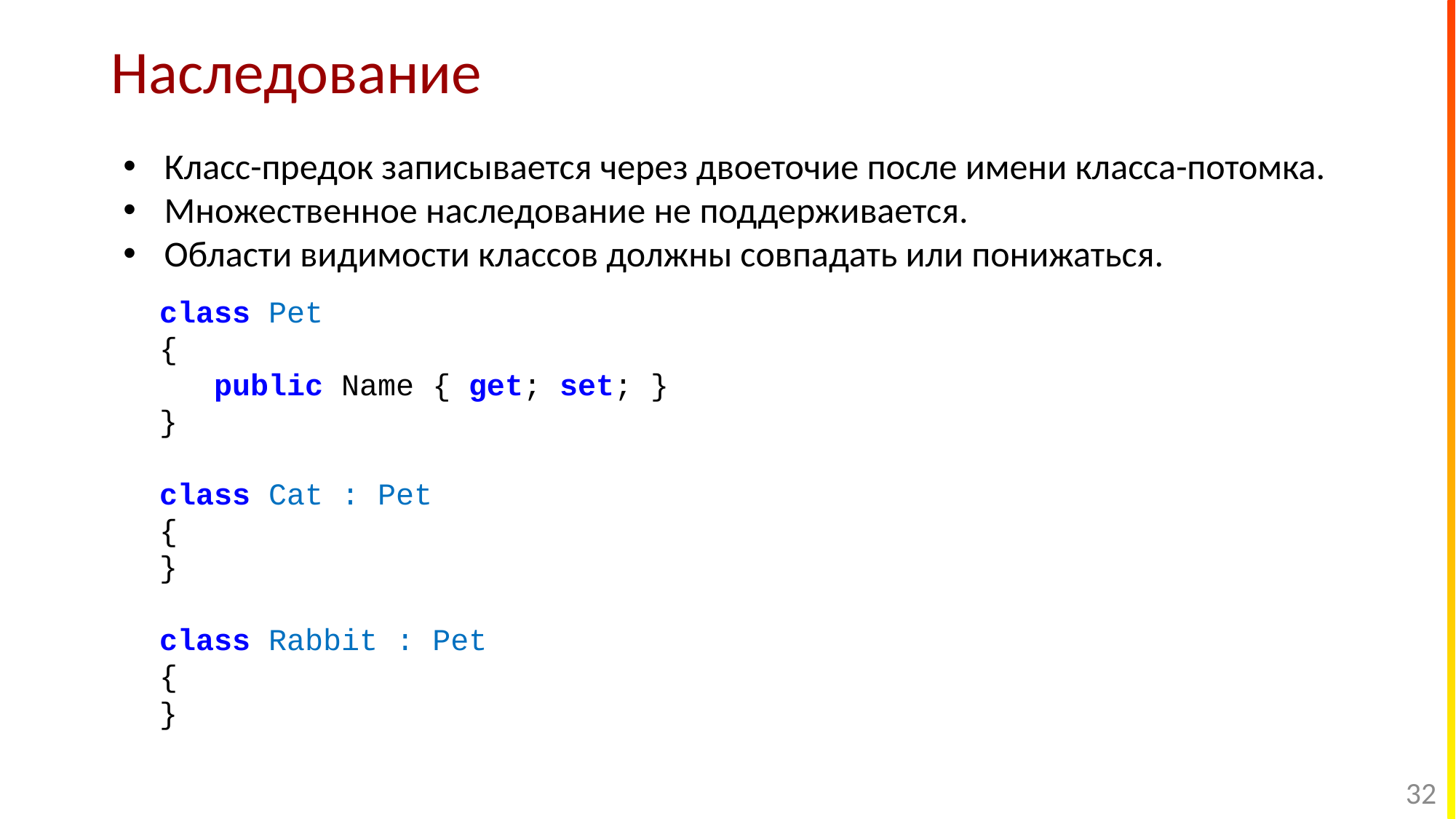

# Наследование
Класс-предок записывается через двоеточие после имени класса-потомка.
Множественное наследование не поддерживается.
Области видимости классов должны совпадать или понижаться.
class Pet
{
   public Name { get; set; }
}

class Cat : Pet
{
}

class Rabbit : Pet
{
}
32